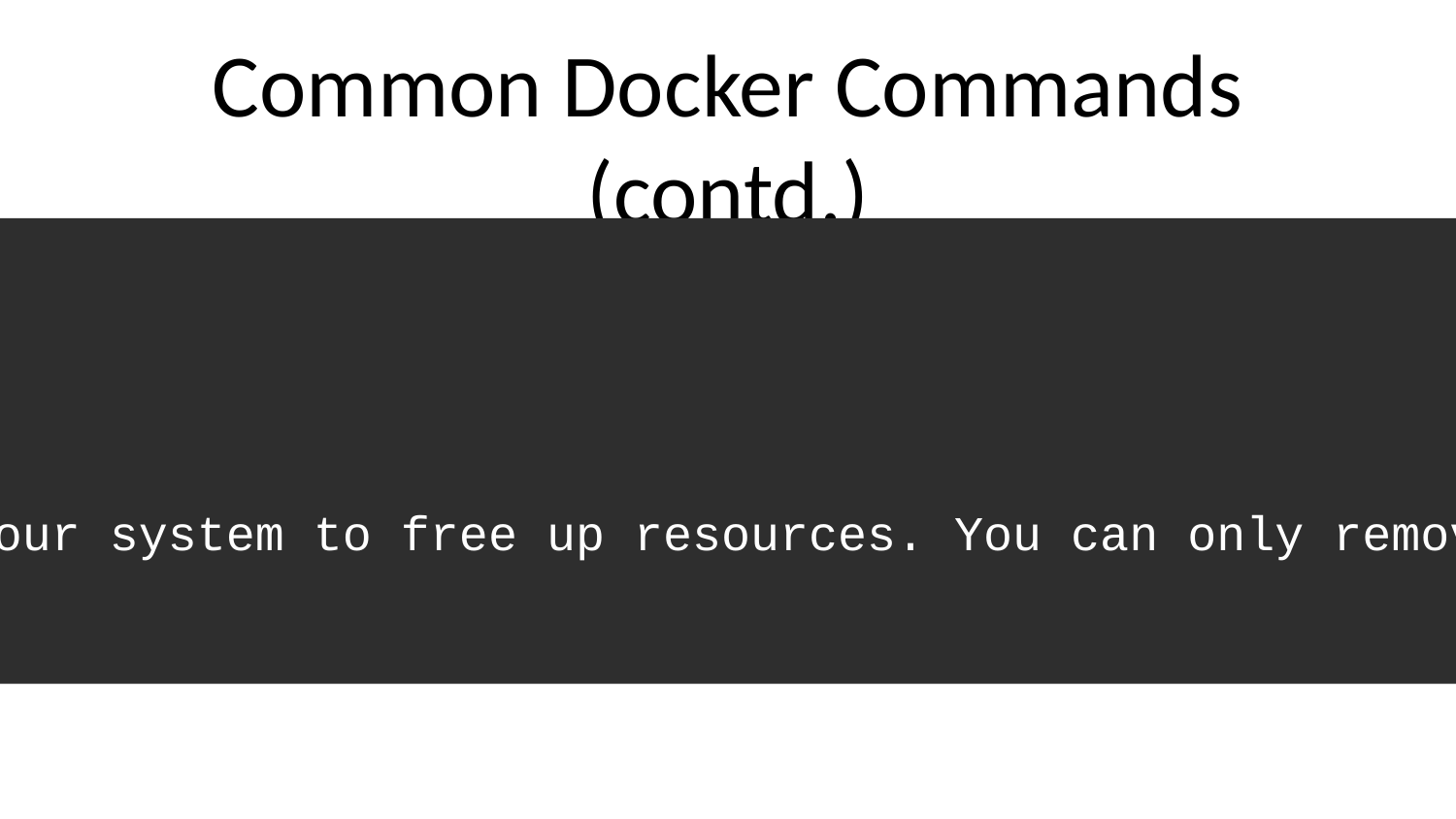

# Common Docker Commands (contd.)

```bash
# Remove a stopped container
docker rm <container_id>
```
Deletes the container from your system to free up resources. You can only remove containers that are stopped.